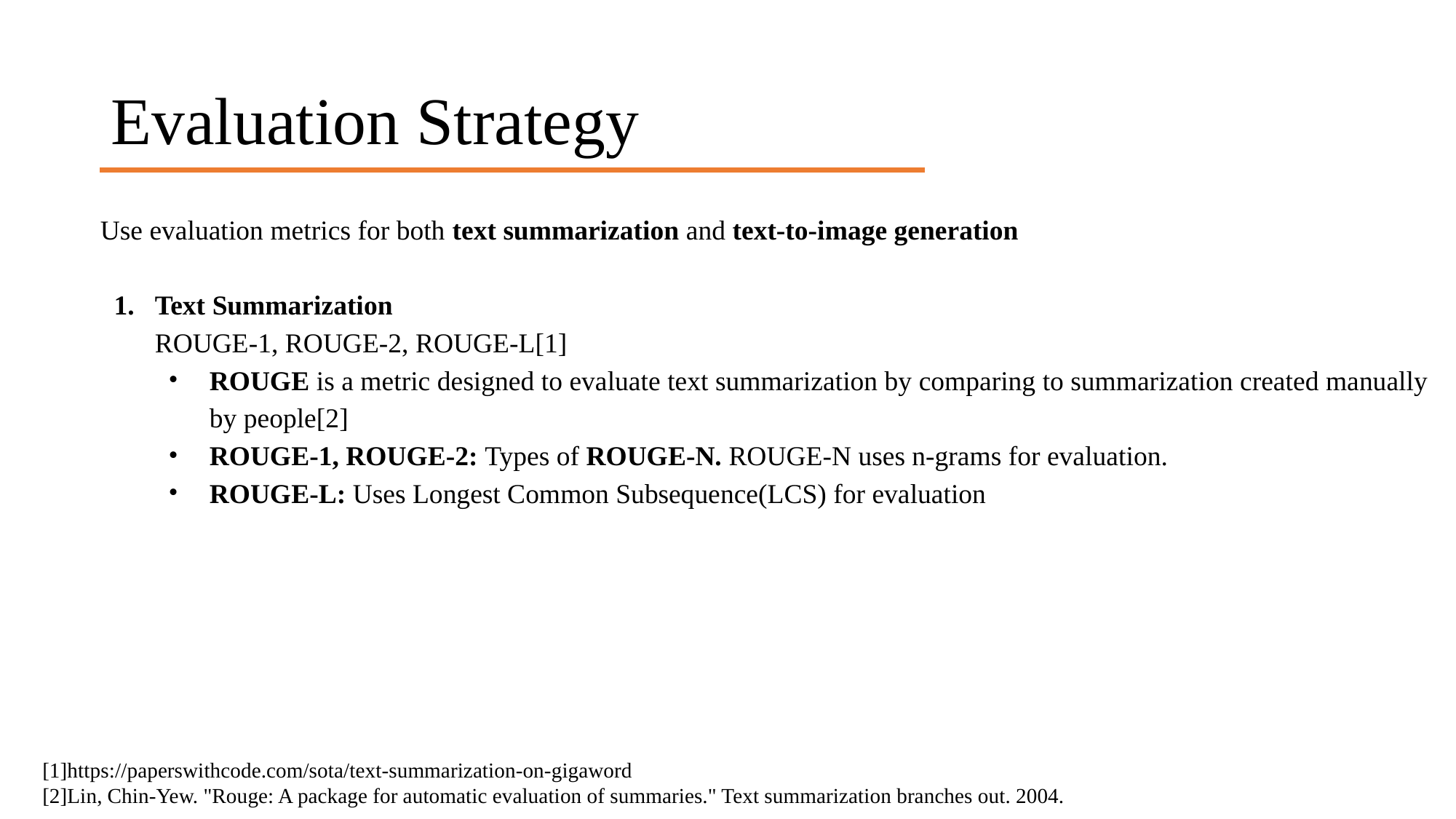

# Evaluation Strategy
Use evaluation metrics for both text summarization and text-to-image generation

Text Summarization
ROUGE-1, ROUGE-2, ROUGE-L[1]
ROUGE is a metric designed to evaluate text summarization by comparing to summarization created manually by people[2]
ROUGE-1, ROUGE-2: Types of ROUGE-N. ROUGE-N uses n-grams for evaluation.
ROUGE-L: Uses Longest Common Subsequence(LCS) for evaluation

[1]https://paperswithcode.com/sota/text-summarization-on-gigaword
[2]Lin, Chin-Yew. "Rouge: A package for automatic evaluation of summaries." Text summarization branches out. 2004.